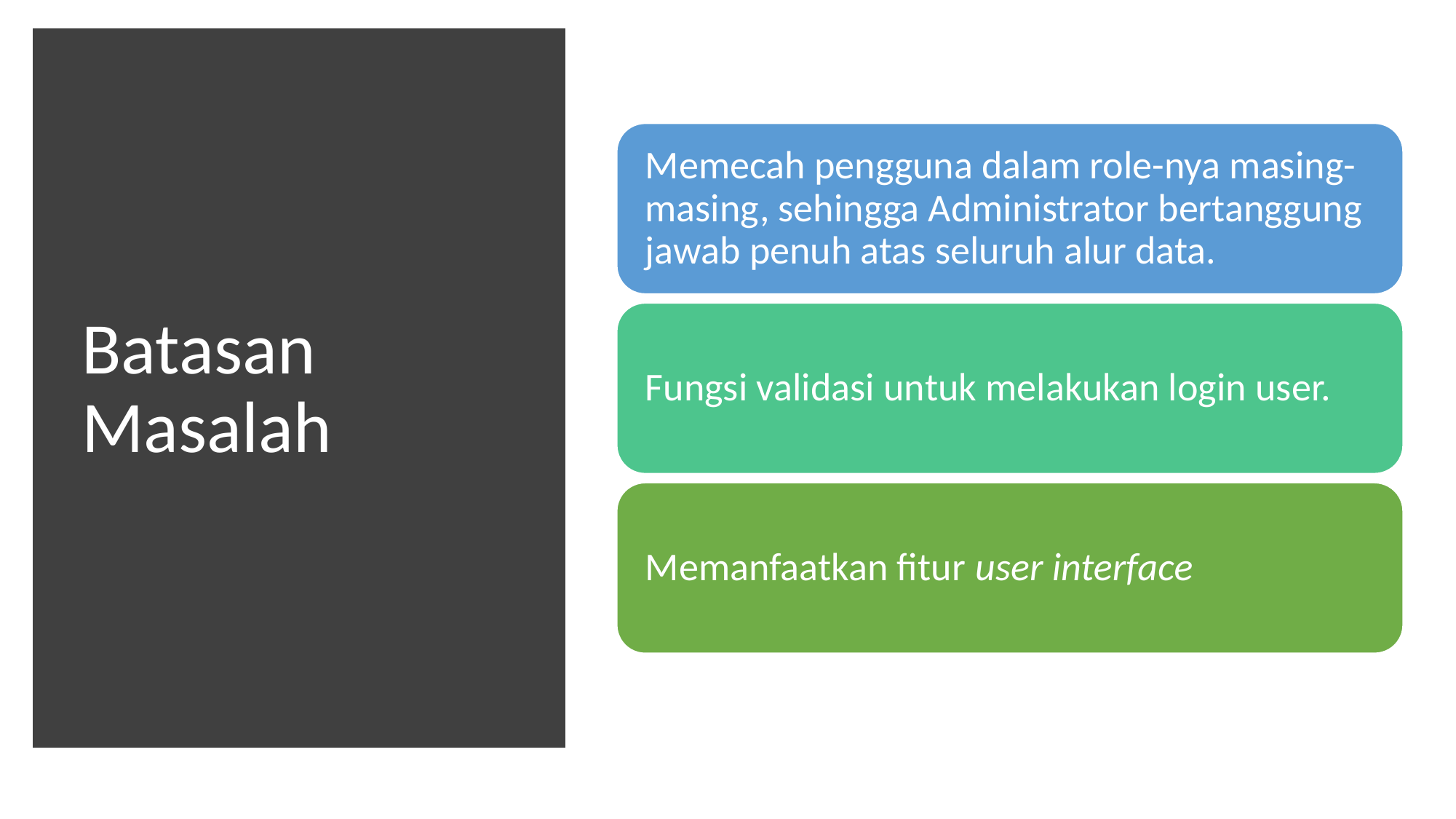

Memecah pengguna dalam role-nya masing-masing, sehingga Administrator bertanggung jawab penuh atas seluruh alur data.
Fungsi validasi untuk melakukan login user.
Memanfaatkan fitur user interface
# Batasan Masalah